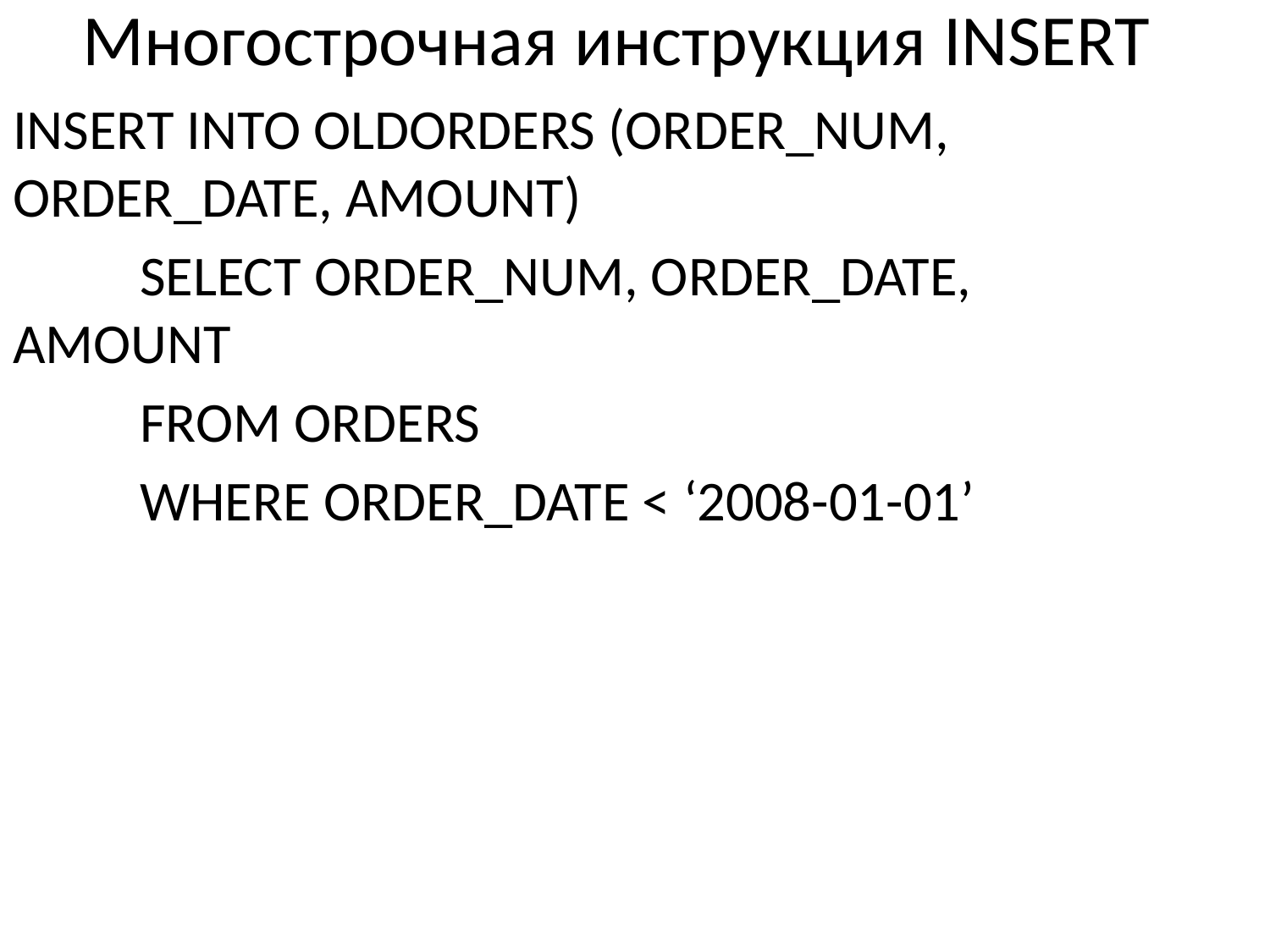

# Многострочная инструкция INSERT
INSERT INTO OLDORDERS (ORDER_NUM, ORDER_DATE, AMOUNT)
	SELECT ORDER_NUM, ORDER_DATE, AMOUNT
	FROM ORDERS
	WHERE ORDER_DATE < ‘2008-01-01’